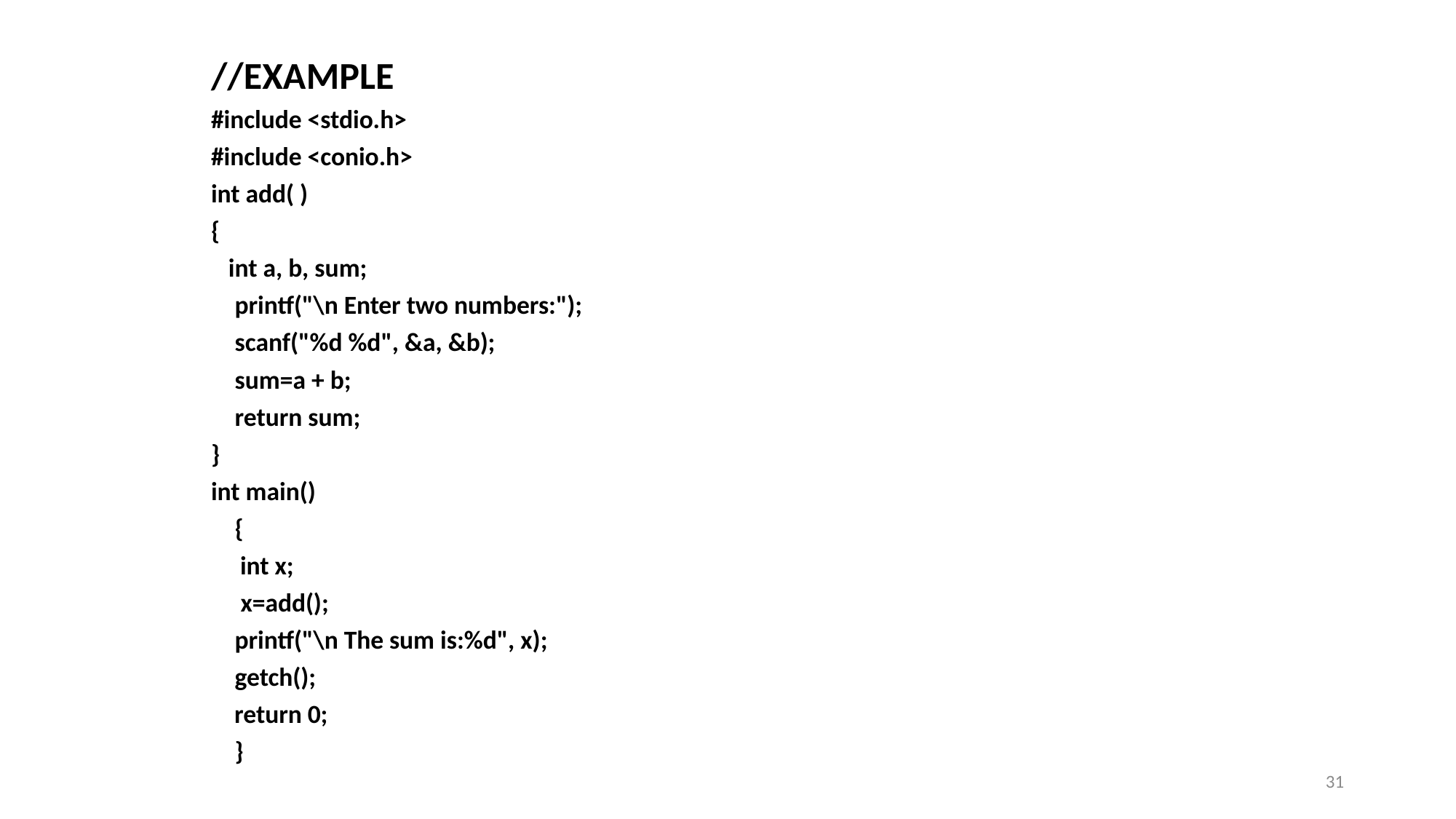

//EXAMPLE
#include <stdio.h>
#include <conio.h>
int add( )
{
   int a, b, sum;
	printf("\n Enter two numbers:");
	scanf("%d %d", &a, &b);
	sum=a + b;
	return sum;
}
int main()
	{
     int x;
	 x=add();
	printf("\n The sum is:%d", x);
	getch();
    return 0;
	}
31